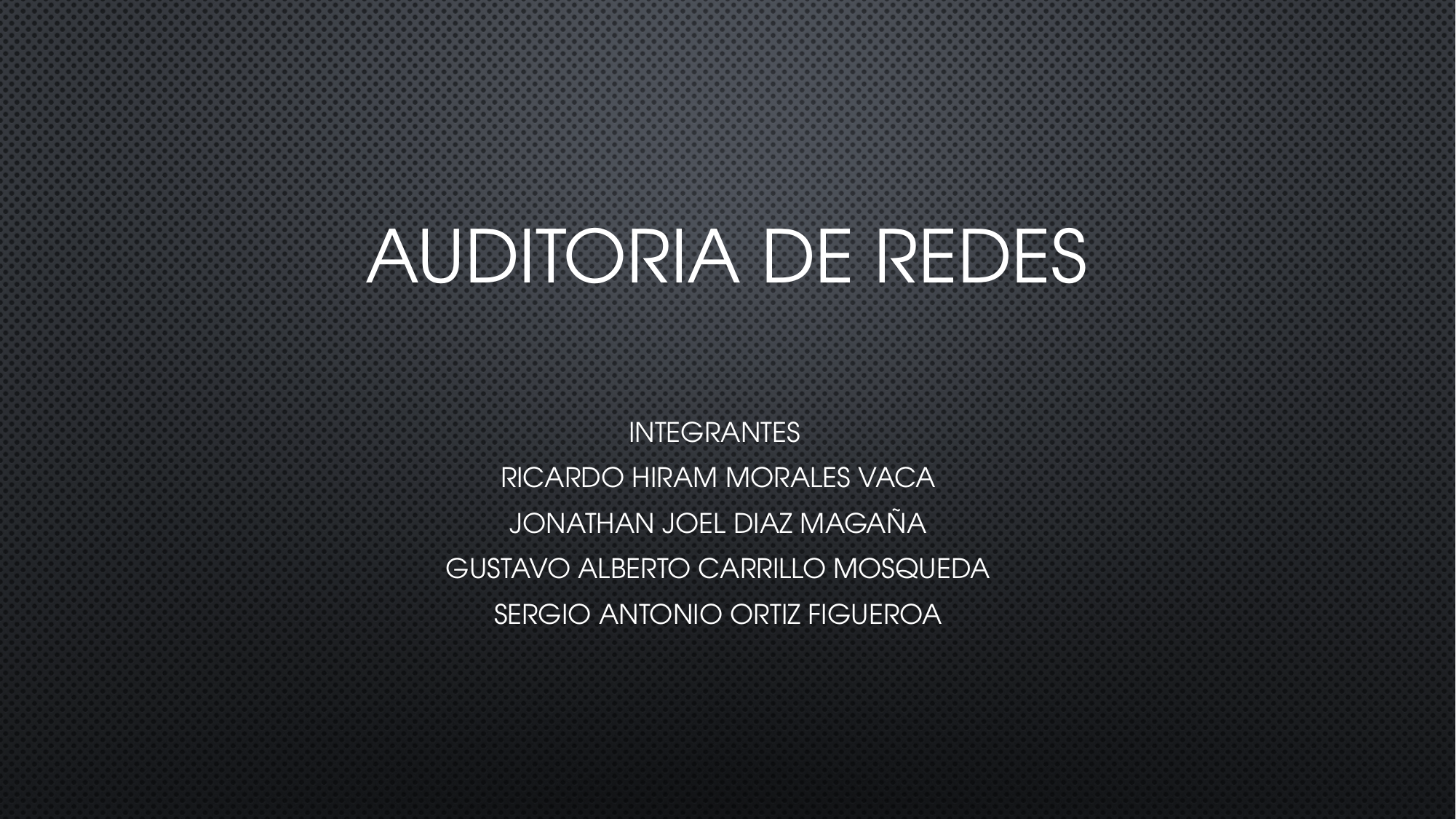

# AUDITORIA DE REDES
INTEGRANTES
RICARDO HIRAM MORALES VACA
JONATHAN JOEL DIAZ MAGAÑA
GUSTAVO ALBERTO CARRILLO MOSQUEDA
SERGIO ANTONIO ORTIZ FIGUEROA